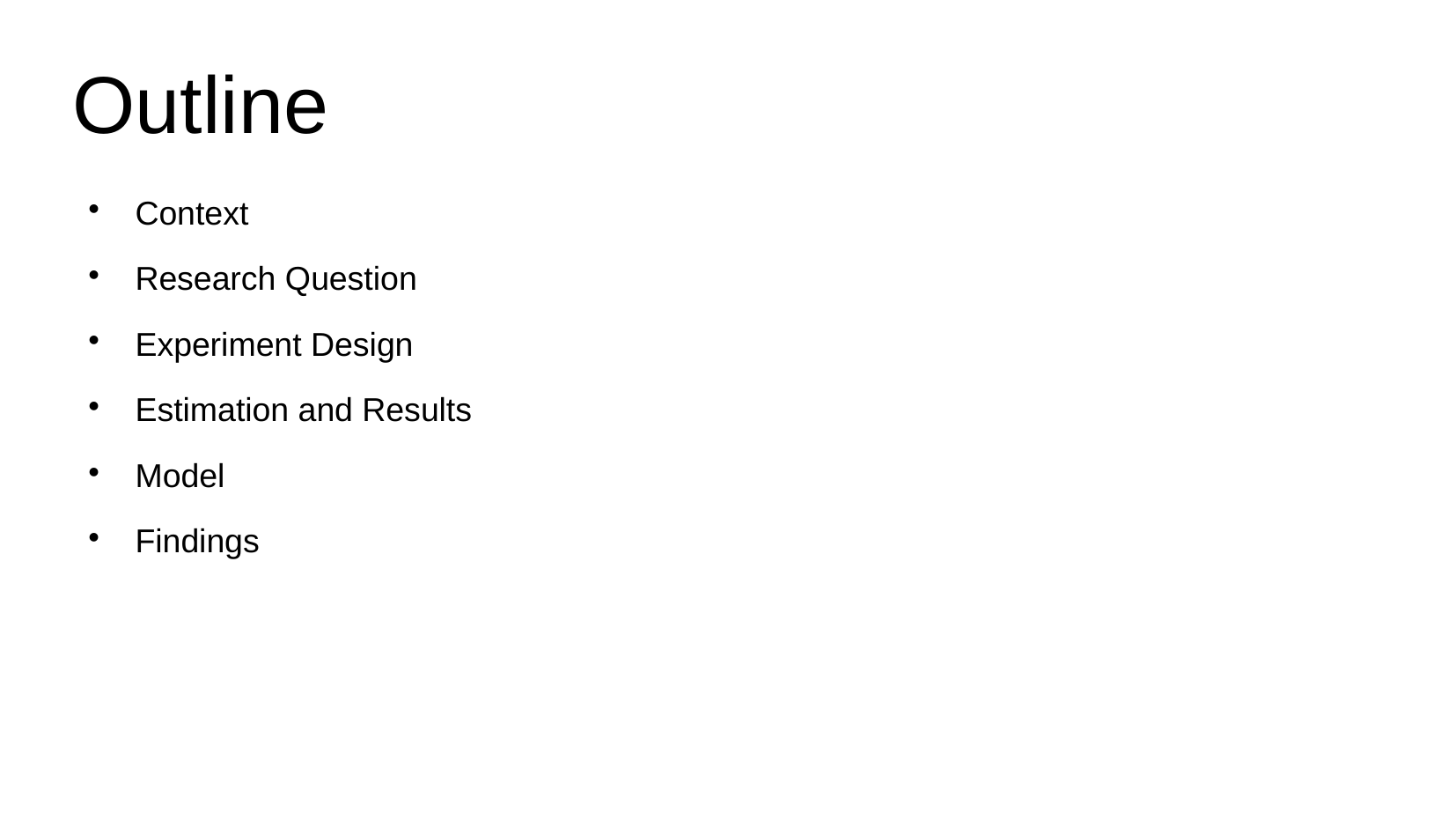

Outline
Context
Research Question
Experiment Design
Estimation and Results
Model
Findings